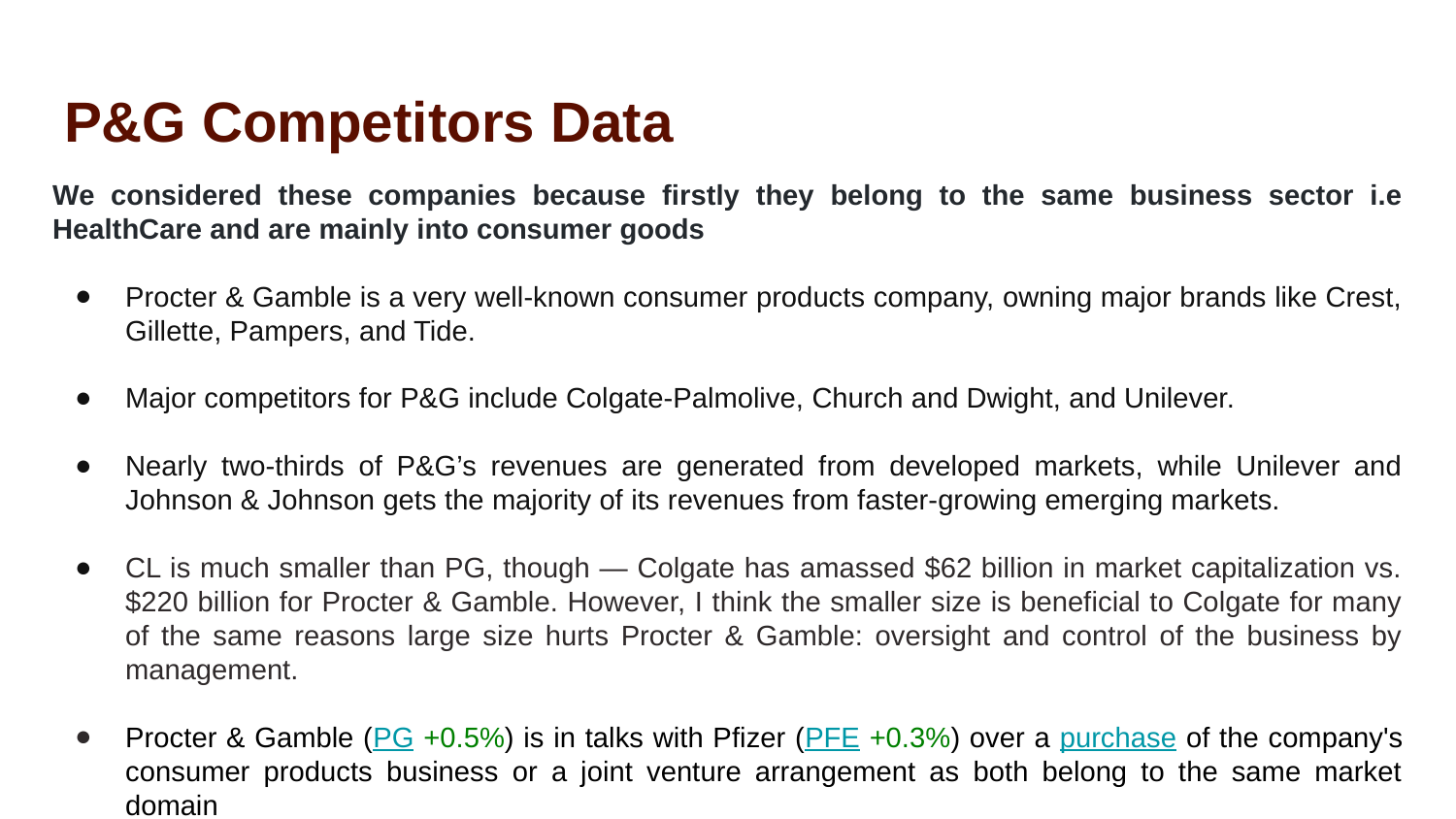

# P&G Competitors Data
We considered these companies because firstly they belong to the same business sector i.e HealthCare and are mainly into consumer goods

Procter & Gamble is a very well-known consumer products company, owning major brands like Crest, Gillette, Pampers, and Tide.

Major competitors for P&G include Colgate-Palmolive, Church and Dwight, and Unilever.

Nearly two-thirds of P&G’s revenues are generated from developed markets, while Unilever and Johnson & Johnson gets the majority of its revenues from faster-growing emerging markets.

CL is much smaller than PG, though — Colgate has amassed $62 billion in market capitalization vs. $220 billion for Procter & Gamble. However, I think the smaller size is beneficial to Colgate for many of the same reasons large size hurts Procter & Gamble: oversight and control of the business by management.

Procter & Gamble (PG +0.5%) is in talks with Pfizer (PFE +0.3%) over a purchase of the company's consumer products business or a joint venture arrangement as both belong to the same market domain